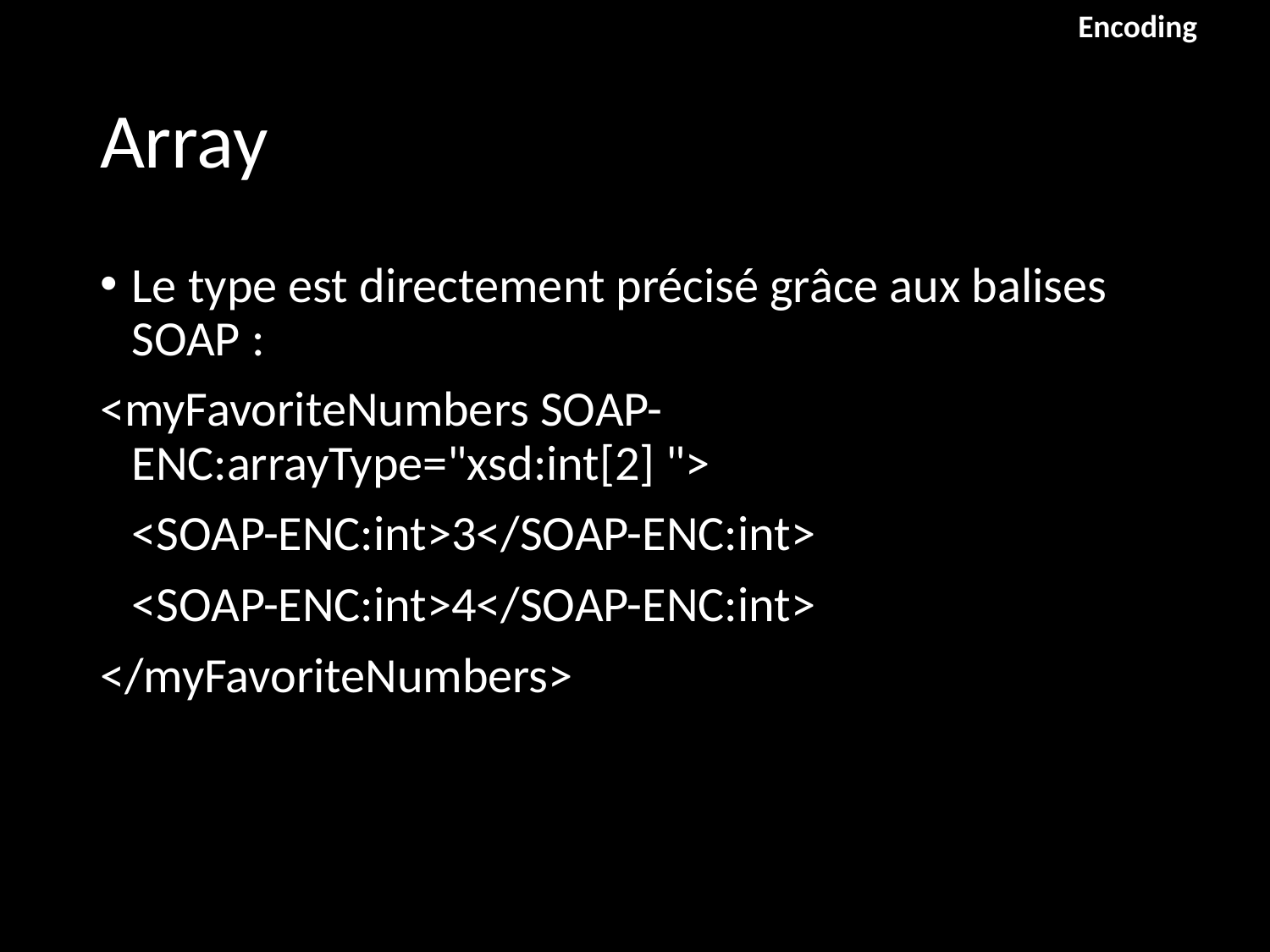

Encoding
# Array
Le type est directement précisé grâce aux balises SOAP :
<myFavoriteNumbers SOAP-ENC:arrayType="xsd:int[2] ">
	<SOAP-ENC:int>3</SOAP-ENC:int>
	<SOAP-ENC:int>4</SOAP-ENC:int>
</myFavoriteNumbers>